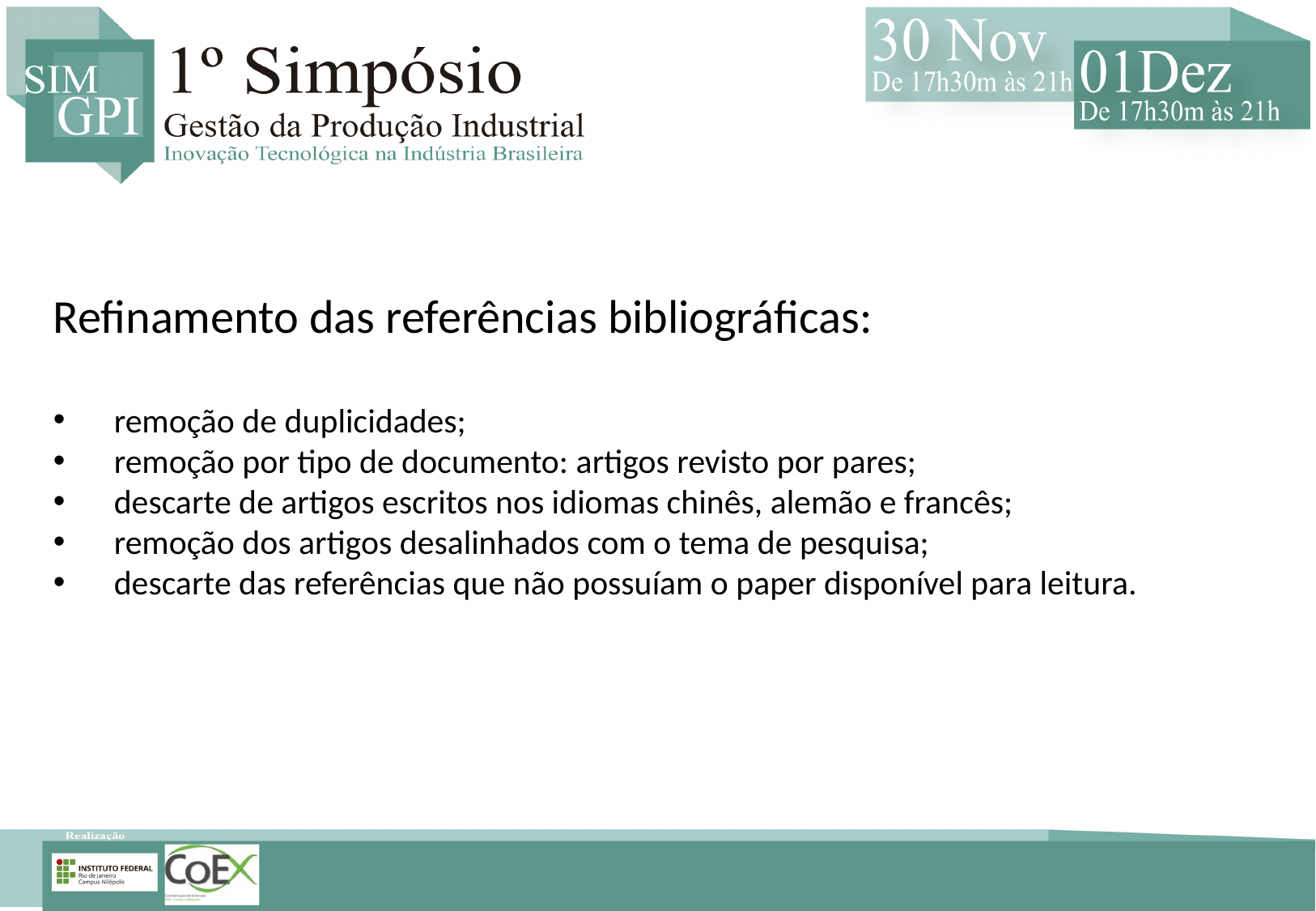

Refinamento das referências bibliográficas:
remoção de duplicidades;
remoção por tipo de documento: artigos revisto por pares;
descarte de artigos escritos nos idiomas chinês, alemão e francês;
remoção dos artigos desalinhados com o tema de pesquisa;
descarte das referências que não possuíam o paper disponível para leitura.